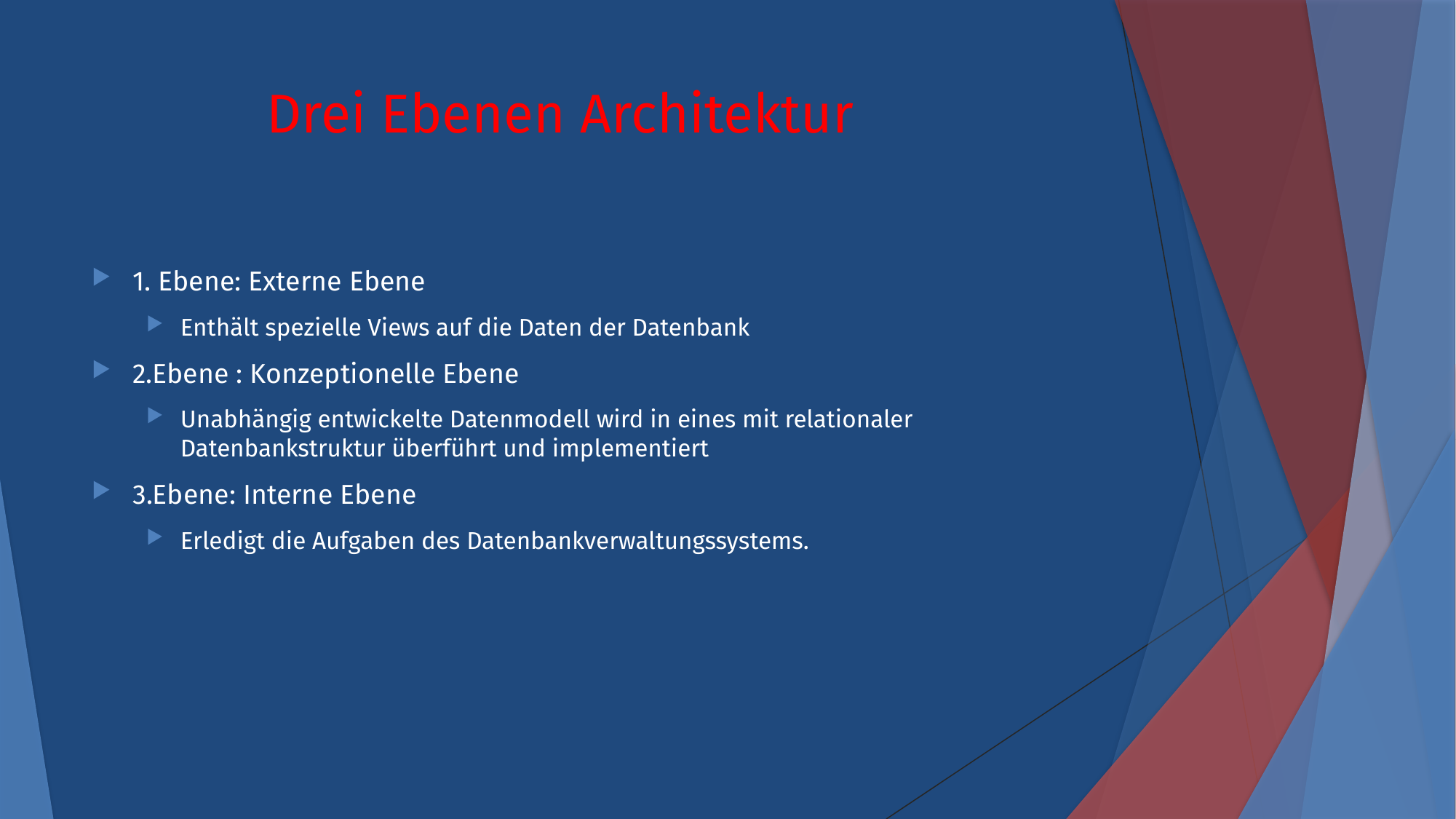

# Drei Ebenen Architektur
1. Ebene: Externe Ebene
Enthält spezielle Views auf die Daten der Datenbank
2.Ebene : Konzeptionelle Ebene
Unabhängig entwickelte Datenmodell wird in eines mit relationaler Datenbankstruktur überführt und implementiert
3.Ebene: Interne Ebene
Erledigt die Aufgaben des Datenbankverwaltungssystems.